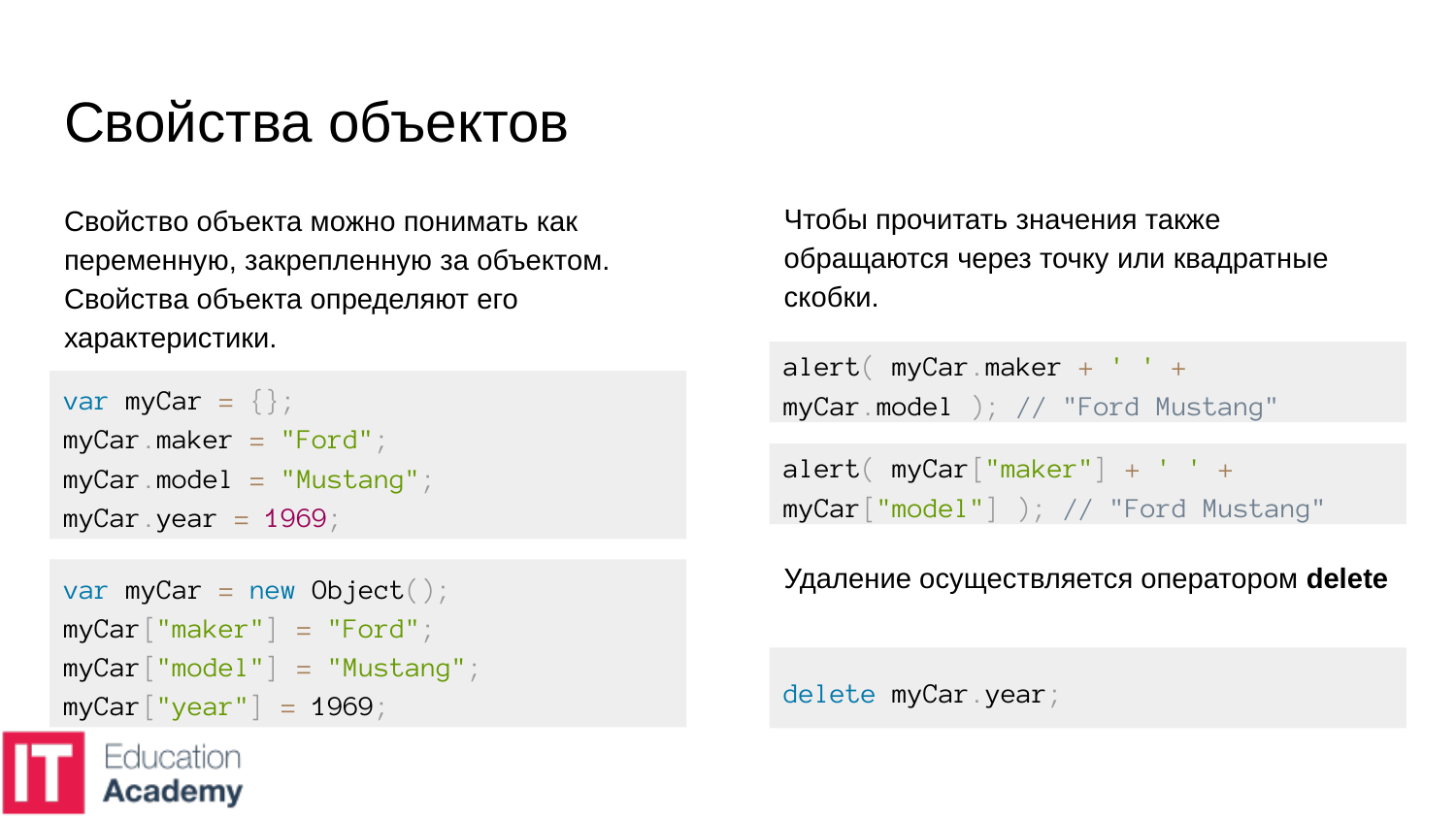

# Свойства объектов
Чтобы прочитать значения также обращаются через точку или квадратные скобки.
Свойство объекта можно понимать как переменную, закрепленную за объектом. Свойства объекта определяют его характеристики.
alert( myCar.maker + ' ' + myCar.model ); // "Ford Mustang"
var myCar = {};
myCar.maker = "Ford";
myCar.model = "Mustang";
myCar.year = 1969;
alert( myCar["maker"] + ' ' + myCar["model"] ); // "Ford Mustang"
Удаление осуществляется оператором delete
var myCar = new Object();
myCar["maker"] = "Ford";
myCar["model"] = "Mustang";
myCar["year"] = 1969;
delete myCar.year;